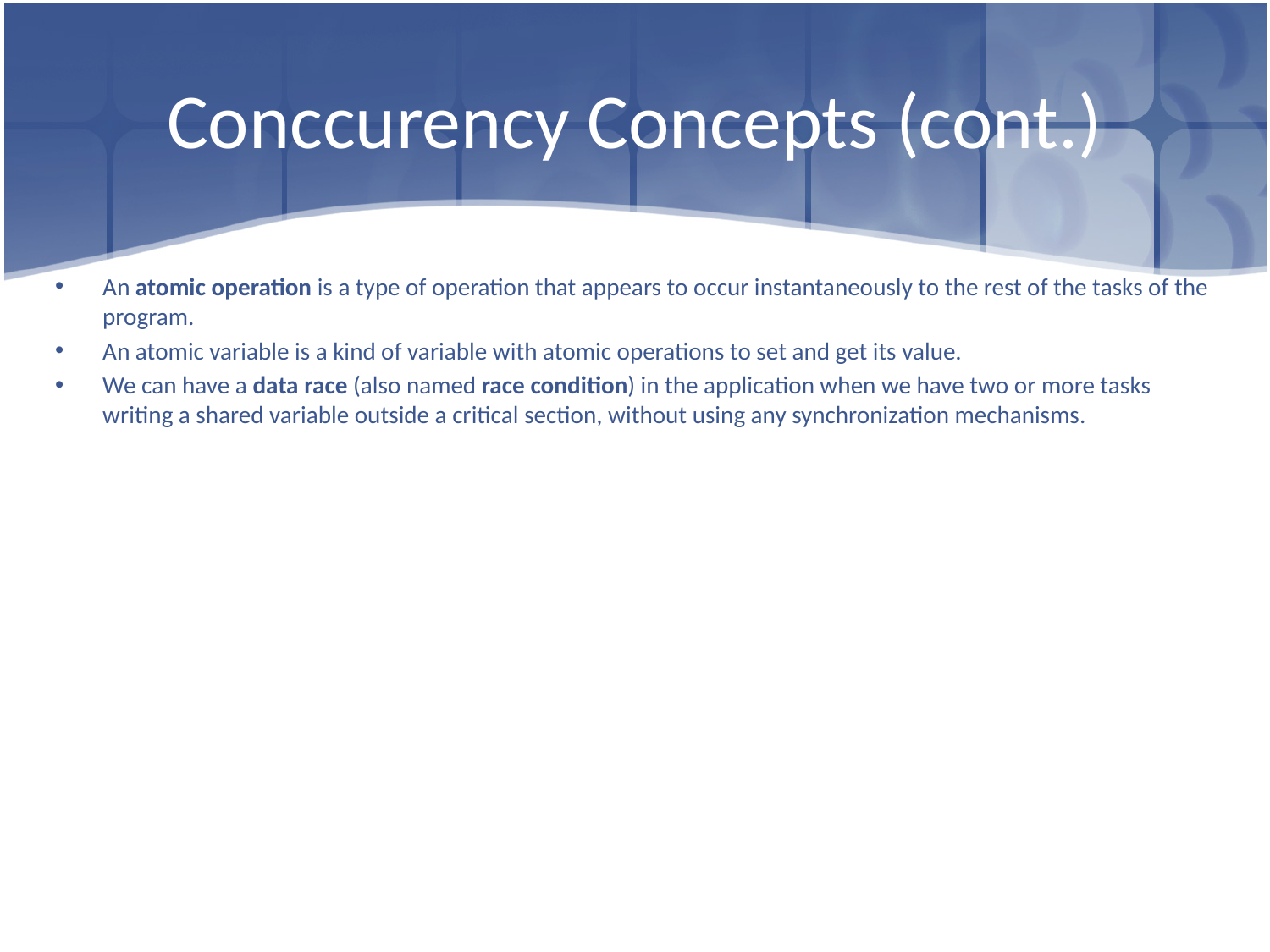

# Conccurency Concepts (cont.)
An atomic operation is a type of operation that appears to occur instantaneously to the rest of the tasks of the program.
An atomic variable is a kind of variable with atomic operations to set and get its value.
We can have a data race (also named race condition) in the application when we have two or more tasks writing a shared variable outside a critical section, without using any synchronization mechanisms.